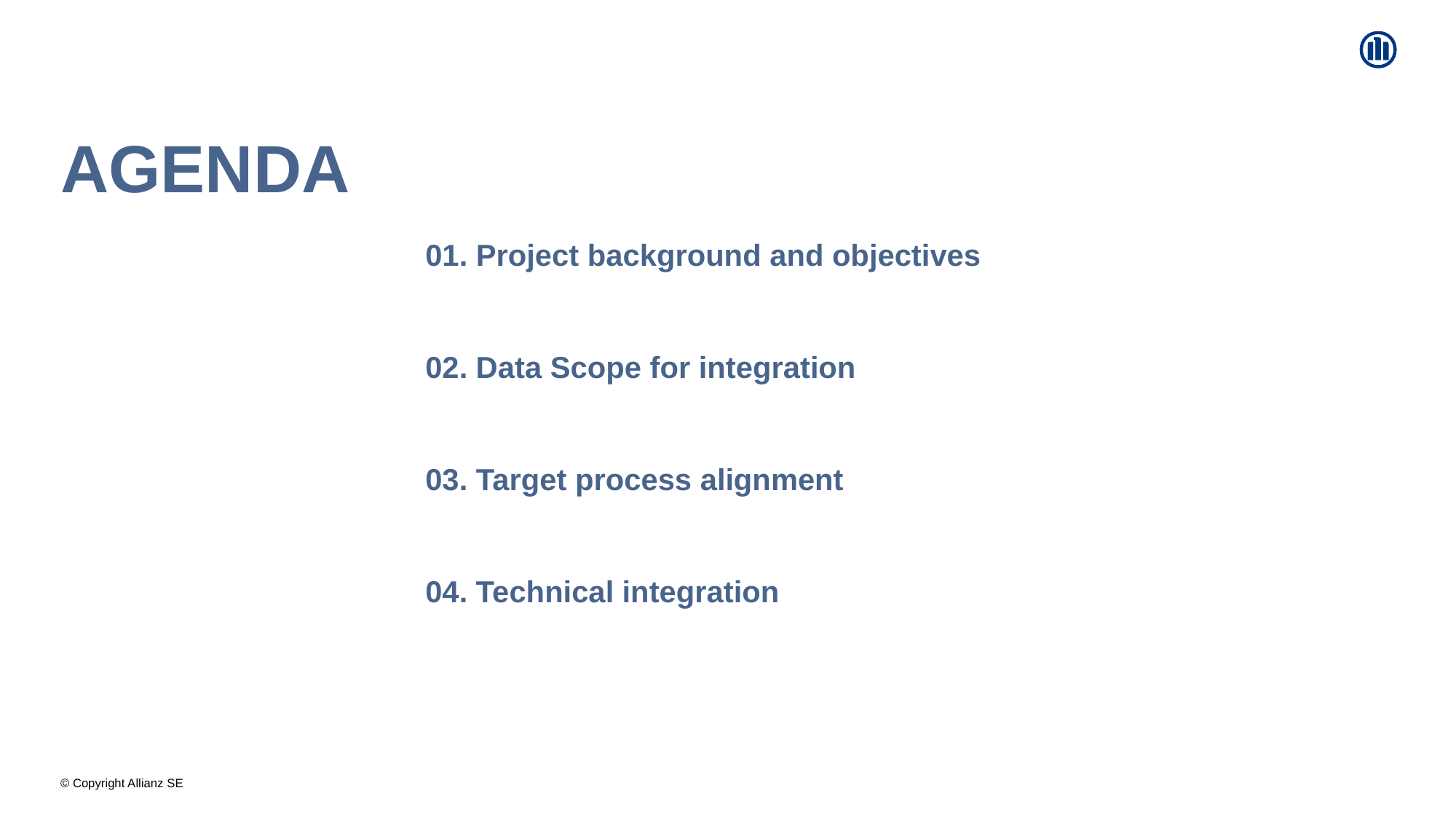

# Agenda

01. Project background and objectives
02. Data Scope for integration
03. Target process alignment
04. Technical integration